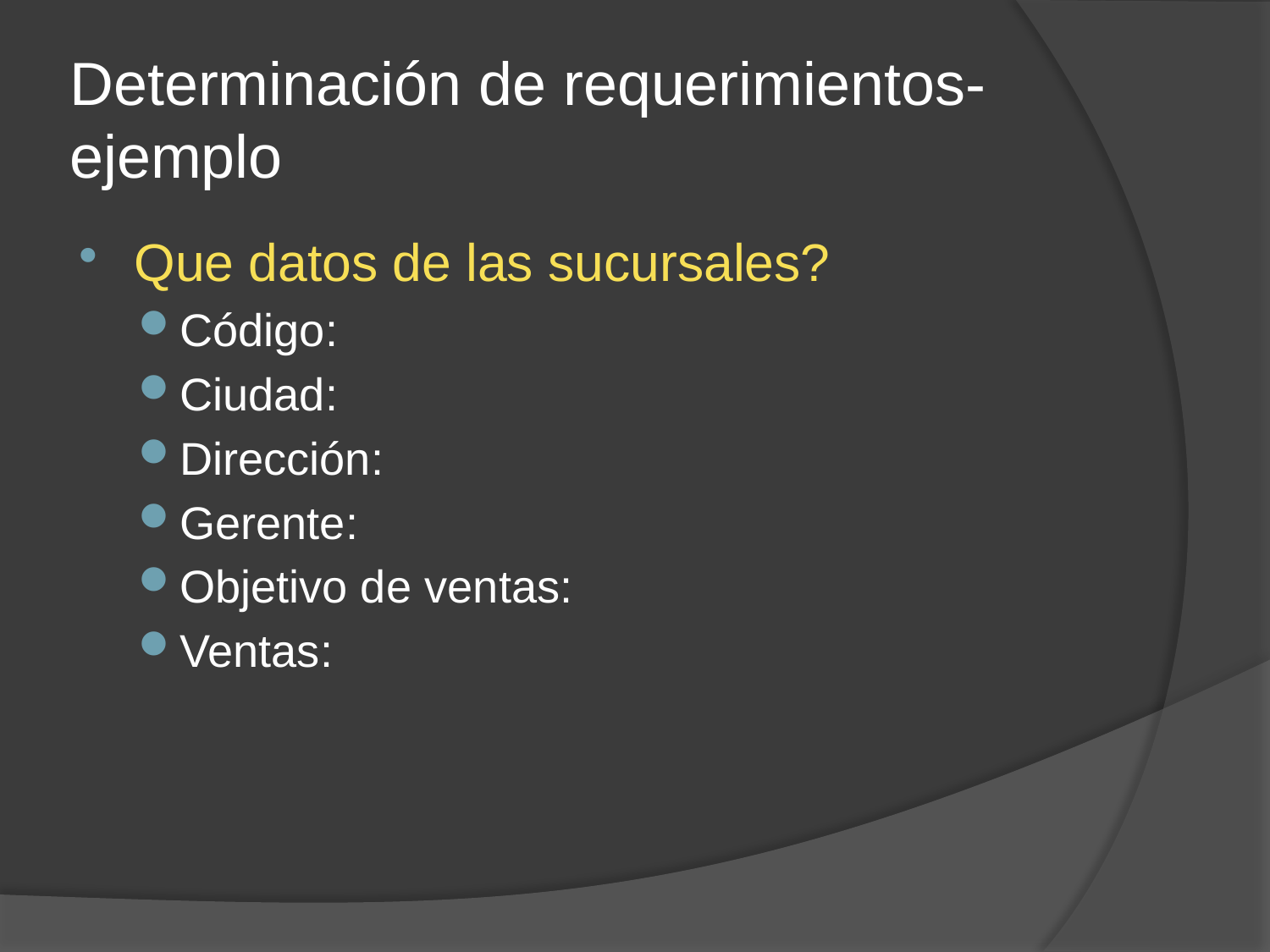

# Determinación de requerimientos- ejemplo
Que datos de las sucursales?
Código:
Ciudad:
Dirección:
Gerente:
Objetivo de ventas:
Ventas: